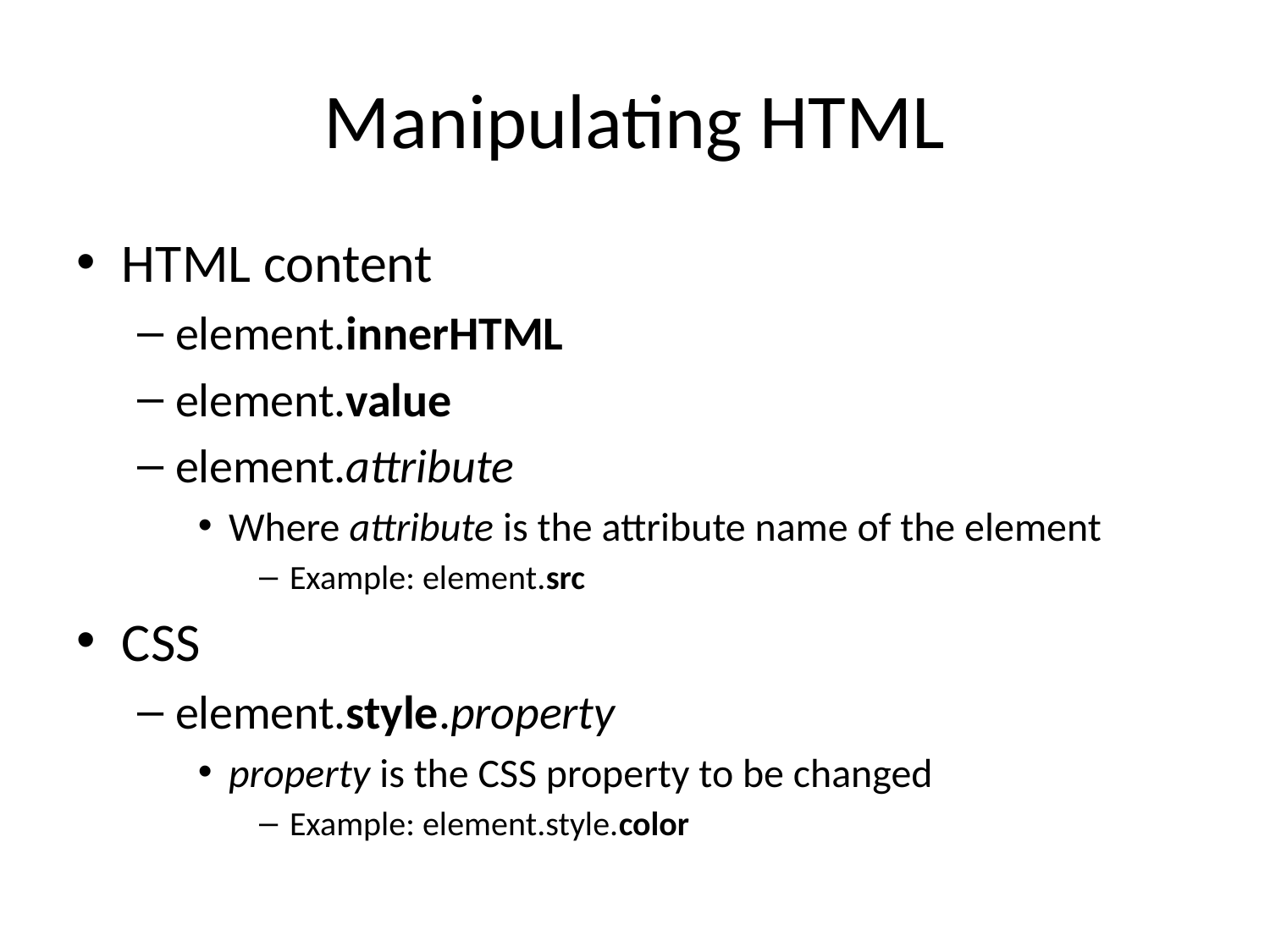

# Manipulating HTML
HTML content
element.innerHTML
element.value
element.attribute
Where attribute is the attribute name of the element
Example: element.src
CSS
element.style.property
property is the CSS property to be changed
Example: element.style.color